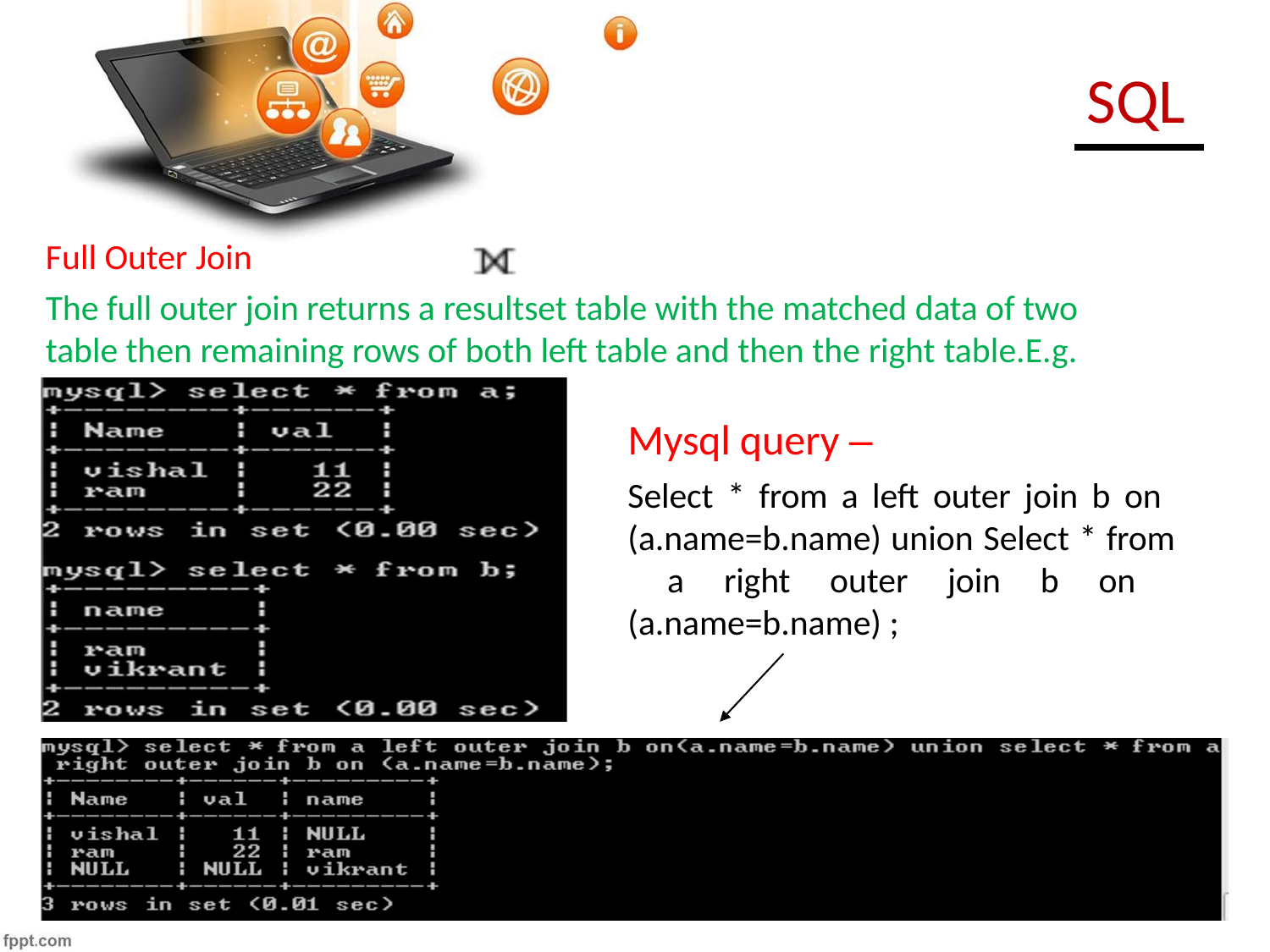

# SQL

Full Outer Join
The full outer join returns a resultset table with the matched data of two  table then remaining rows of both left table and then the right table.E.g.

Mysql query –
Select * from a left outer join b on  (a.name=b.name) union Select * from  a right outer join b on  (a.name=b.name) ;